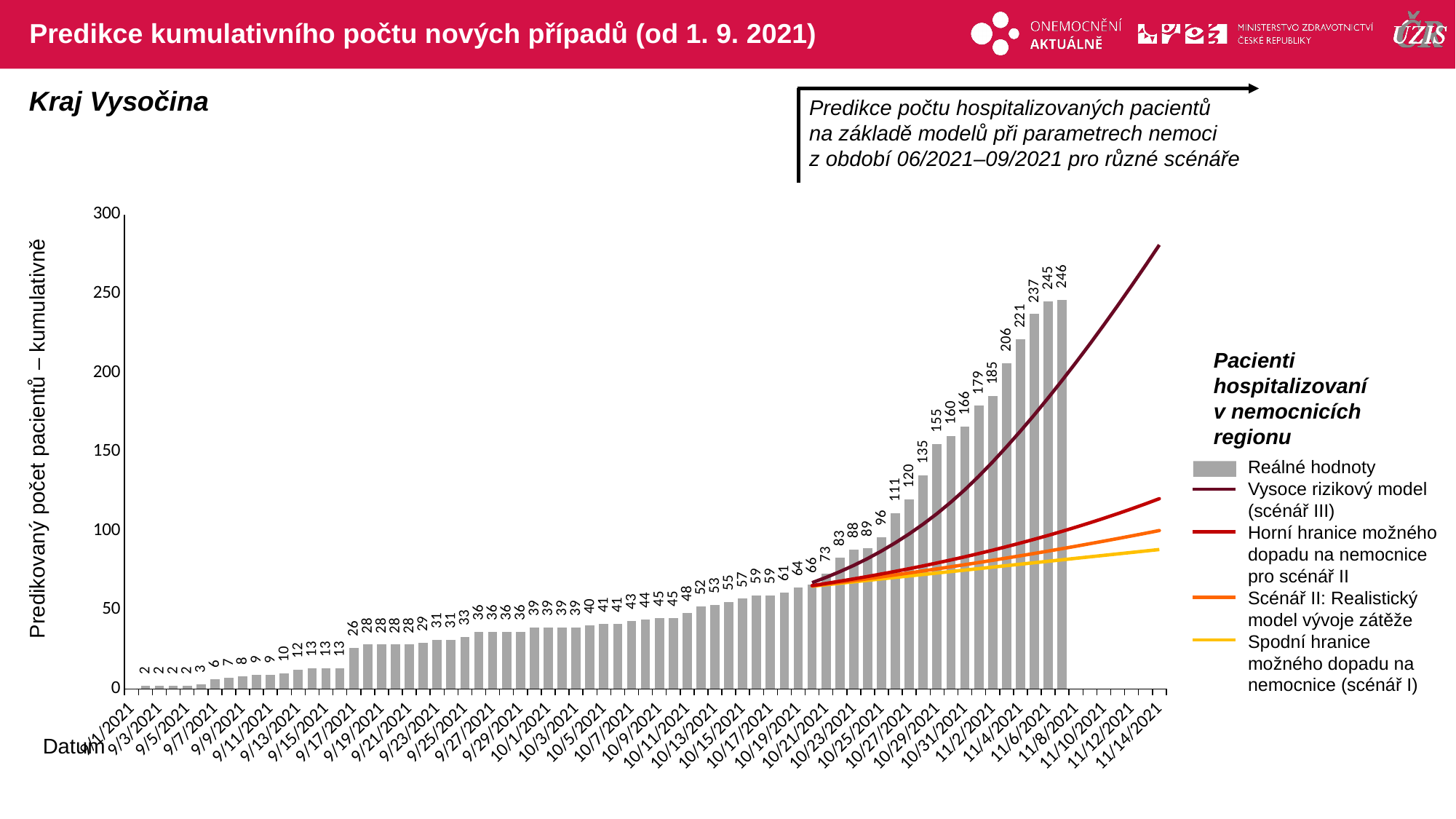

# Predikce kumulativního počtu nových případů (od 1. 9. 2021)
Kraj Vysočina
Predikce počtu hospitalizovaných pacientů na základě modelů při parametrech nemoci z období 06/2021–09/2021 pro různé scénáře

### Chart

| Category |  |  |  |  |  |
|---|---|---|---|---|---|
| 44440 | 0.0 | None | None | None | None |
| 44441 | 2.0 | None | None | None | None |
| 44442 | 2.0 | None | None | None | None |
| 44443 | 2.0 | None | None | None | None |
| 44444 | 2.0 | None | None | None | None |
| 44445 | 3.0 | None | None | None | None |
| 44446 | 6.0 | None | None | None | None |
| 44447 | 7.0 | None | None | None | None |
| 44448 | 8.0 | None | None | None | None |
| 44449 | 9.0 | None | None | None | None |
| 44450 | 9.0 | None | None | None | None |
| 44451 | 10.0 | None | None | None | None |
| 44452 | 12.0 | None | None | None | None |
| 44453 | 13.0 | None | None | None | None |
| 44454 | 13.0 | None | None | None | None |
| 44455 | 13.0 | None | None | None | None |
| 44456 | 26.0 | None | None | None | None |
| 44457 | 28.0 | None | None | None | None |
| 44458 | 28.0 | None | None | None | None |
| 44459 | 28.0 | None | None | None | None |
| 44460 | 28.0 | None | None | None | None |
| 44461 | 29.0 | None | None | None | None |
| 44462 | 31.0 | None | None | None | None |
| 44463 | 31.0 | None | None | None | None |
| 44464 | 33.0 | None | None | None | None |
| 44465 | 36.0 | None | None | None | None |
| 44466 | 36.0 | None | None | None | None |
| 44467 | 36.0 | None | None | None | None |
| 44468 | 36.0 | None | None | None | None |
| 44469 | 39.0 | None | None | None | None |
| 44470 | 39.0 | None | None | None | None |
| 44471 | 39.0 | None | None | None | None |
| 44472 | 39.0 | None | None | None | None |
| 44473 | 40.0 | None | None | None | None |
| 44474 | 41.0 | None | None | None | None |
| 44475 | 41.0 | None | None | None | None |
| 44476 | 43.0 | None | None | None | None |
| 44477 | 44.0 | None | None | None | None |
| 44478 | 45.0 | None | None | None | None |
| 44479 | 45.0 | None | None | None | None |
| 44480 | 48.0 | None | None | None | None |
| 44481 | 52.0 | None | None | None | None |
| 44482 | 53.0 | None | None | None | None |
| 44483 | 55.0 | None | None | None | None |
| 44484 | 57.0 | None | None | None | None |
| 44485 | 59.0 | None | None | None | None |
| 44486 | 59.0 | None | None | None | None |
| 44487 | 61.0 | None | None | None | None |
| 44488 | 64.0 | None | None | None | None |
| 44489 | 66.0 | 64.92526979457796 | 65.08820584482578 | 65.31054043501904 | 67.11742204891131 |
| 44490 | 73.0 | 65.85140743595616 | 66.19806144262762 | 66.67226622638864 | 70.4648909901482 |
| 44491 | 83.0 | 66.77811701806576 | 67.32981666947903 | 68.08697933090568 | 74.11205342642425 |
| 44492 | 88.0 | 67.70526198177218 | 68.48373172152775 | 69.55652875291781 | 78.09038322984037 |
| 44493 | 89.0 | 68.632712685497 | 69.66011483543696 | 71.08283831420303 | 82.44094358121313 |
| 44494 | 96.0 | 69.5603611296911 | 70.8592911988918 | 72.66790639605911 | 87.2001619205095 |
| 44495 | 111.0 | 70.48818262337916 | 72.08159896664183 | 74.31378050310549 | 92.40059710641503 |
| 44496 | 120.0 | 71.41613666285583 | 73.32737746129081 | 76.02255720288389 | 98.05742962823649 |
| 44497 | 135.0 | 72.34421281164664 | 74.59694778214197 | 77.7963847314748 | 104.20095738725186 |
| 44498 | 155.0 | 73.27240810373843 | 75.89063549424225 | 79.63746678181828 | 110.88240816307105 |
| 44499 | 160.0 | 74.20069423517432 | 77.20876695326889 | 81.54806451739576 | 118.12947899959067 |
| 44500 | 166.0 | 75.12905821957429 | 78.5516521869374 | 83.53049952117675 | 125.98305079693358 |
| 44501 | 179.0 | 76.05749487919607 | 79.91960703953306 | 85.58715252680523 | 134.49645981093653 |
| 44502 | 185.0 | 76.98597219410306 | 81.31294569384805 | 87.72045837239213 | 143.55340159762673 |
| 44503 | 206.0 | 77.9144916689527 | 82.73197818911086 | 89.93290538805638 | 153.07773698491508 |
| 44504 | 221.0 | 78.84304335884035 | 84.17699803724419 | 92.22703535994026 | 163.01801308399544 |
| 44505 | 237.0 | 79.77162275307305 | 85.64829892485142 | 94.60544382530307 | 173.34299313397463 |
| 44506 | 245.0 | 80.70020214730496 | 87.1461714988826 | 97.07077933191039 | 184.0412667422725 |
| 44507 | 246.0 | 81.62878154153766 | 88.67090172477029 | 99.62574249639516 | 195.08731767208053 |
| 44508 | None | 82.55736093576958 | 90.2227699726009 | 102.27308483434064 | 206.46050935310993 |
| 44509 | None | 83.48594033000228 | 91.80207401919269 | 105.01565386313537 | 218.14958438626488 |
| 44510 | None | 84.4145197242342 | 93.40912335079334 | 107.85638277803666 | 230.13487066566714 |
| 44511 | None | 85.3430991184669 | 95.04423483470596 | 110.79828286742718 | 242.39730086895364 |
| 44512 | None | 86.27167851269881 | 96.7077307052401 | 113.84444012026445 | 254.92590840349186 |
| 44513 | None | 87.20025790693151 | 98.39993765061571 | 116.99801371280019 | 267.71195393684377 |
| 44514 | None | 88.12883730116343 | 100.12118679555921 | 120.26223591480776 | 280.7439057845501 |
Pacienti hospitalizovaní v nemocnicích regionu
Predikovaný počet pacientů – kumulativně
Reálné hodnoty
Vysoce rizikový model (scénář III)
Horní hranice možného dopadu na nemocnice pro scénář II
Scénář II: Realistický model vývoje zátěže
Spodní hranice možného dopadu na nemocnice (scénář I)

Datum